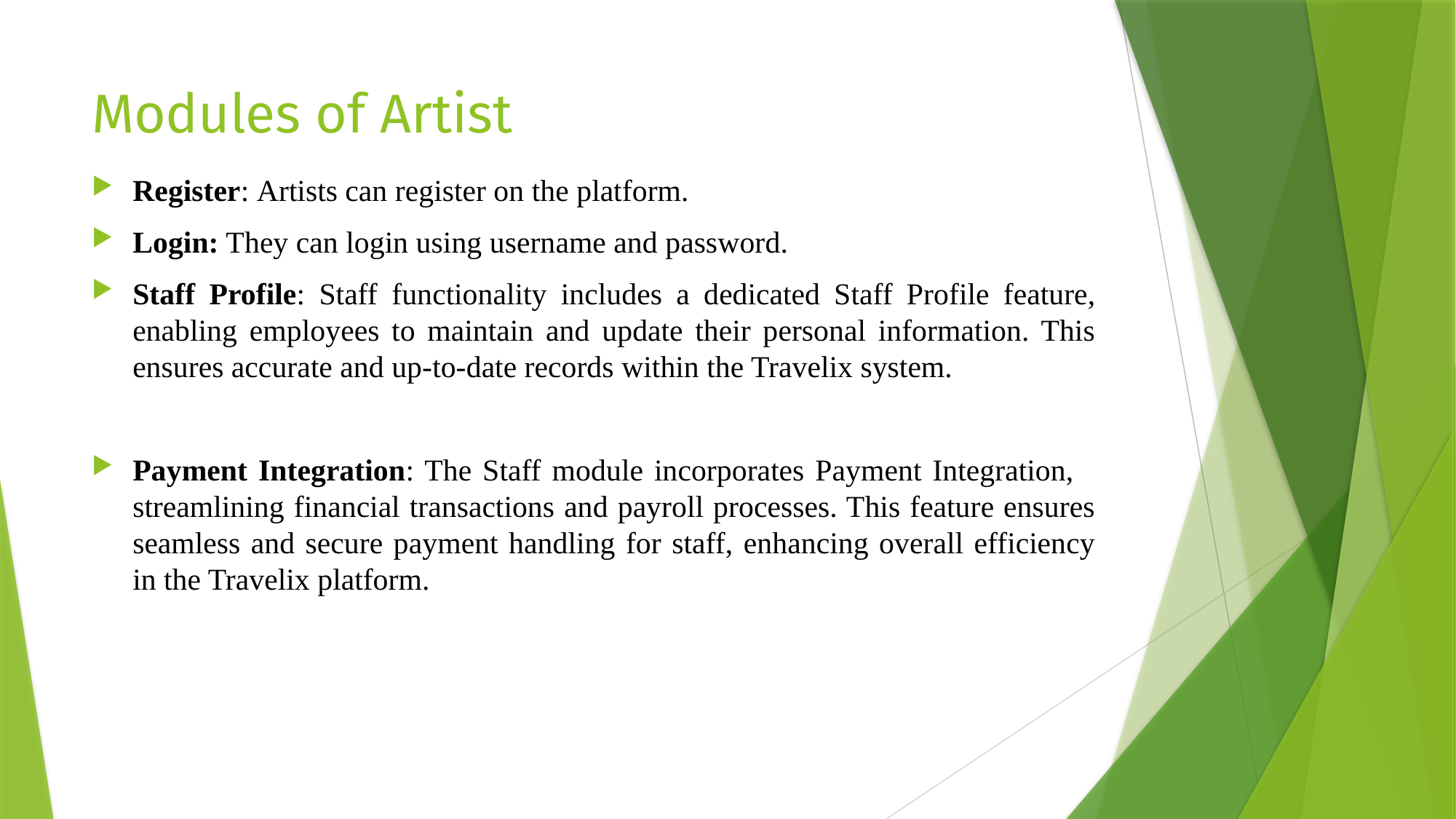

# Modules of Artist
Register: Artists can register on the platform.
Login: They can login using username and password.
Staff Profile: Staff functionality includes a dedicated Staff Profile feature, enabling employees to maintain and update their personal information. This ensures accurate and up-to-date records within the Travelix system.

Payment Integration: The Staff module incorporates Payment Integration,   streamlining financial transactions and payroll processes. This feature ensures seamless and secure payment handling for staff, enhancing overall efficiency in the Travelix platform.